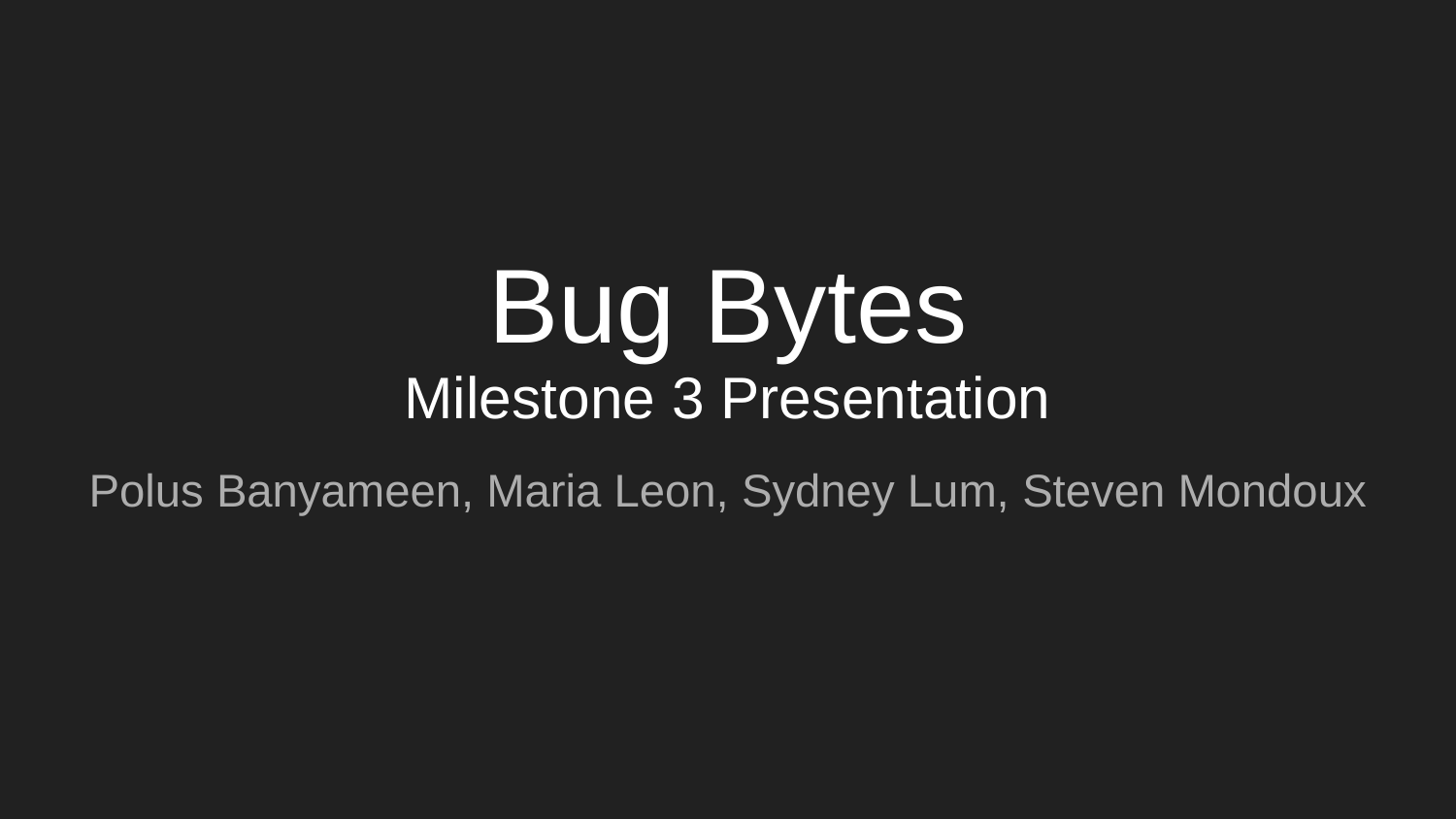

# Bug Bytes
Milestone 3 Presentation
Polus Banyameen, Maria Leon, Sydney Lum, Steven Mondoux